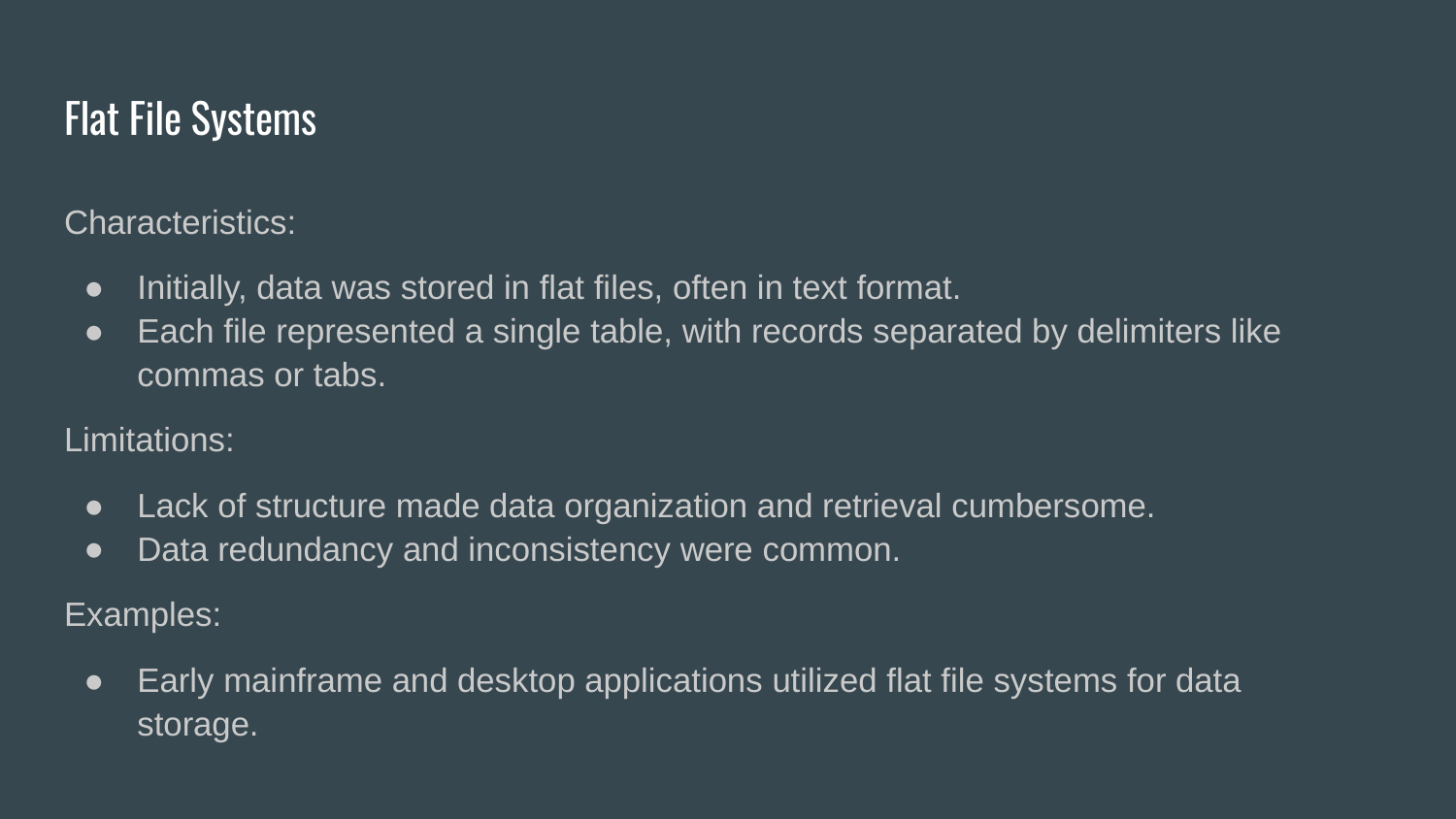

# Flat File Systems
Characteristics:
Initially, data was stored in flat files, often in text format.
Each file represented a single table, with records separated by delimiters like commas or tabs.
Limitations:
Lack of structure made data organization and retrieval cumbersome.
Data redundancy and inconsistency were common.
Examples:
Early mainframe and desktop applications utilized flat file systems for data storage.